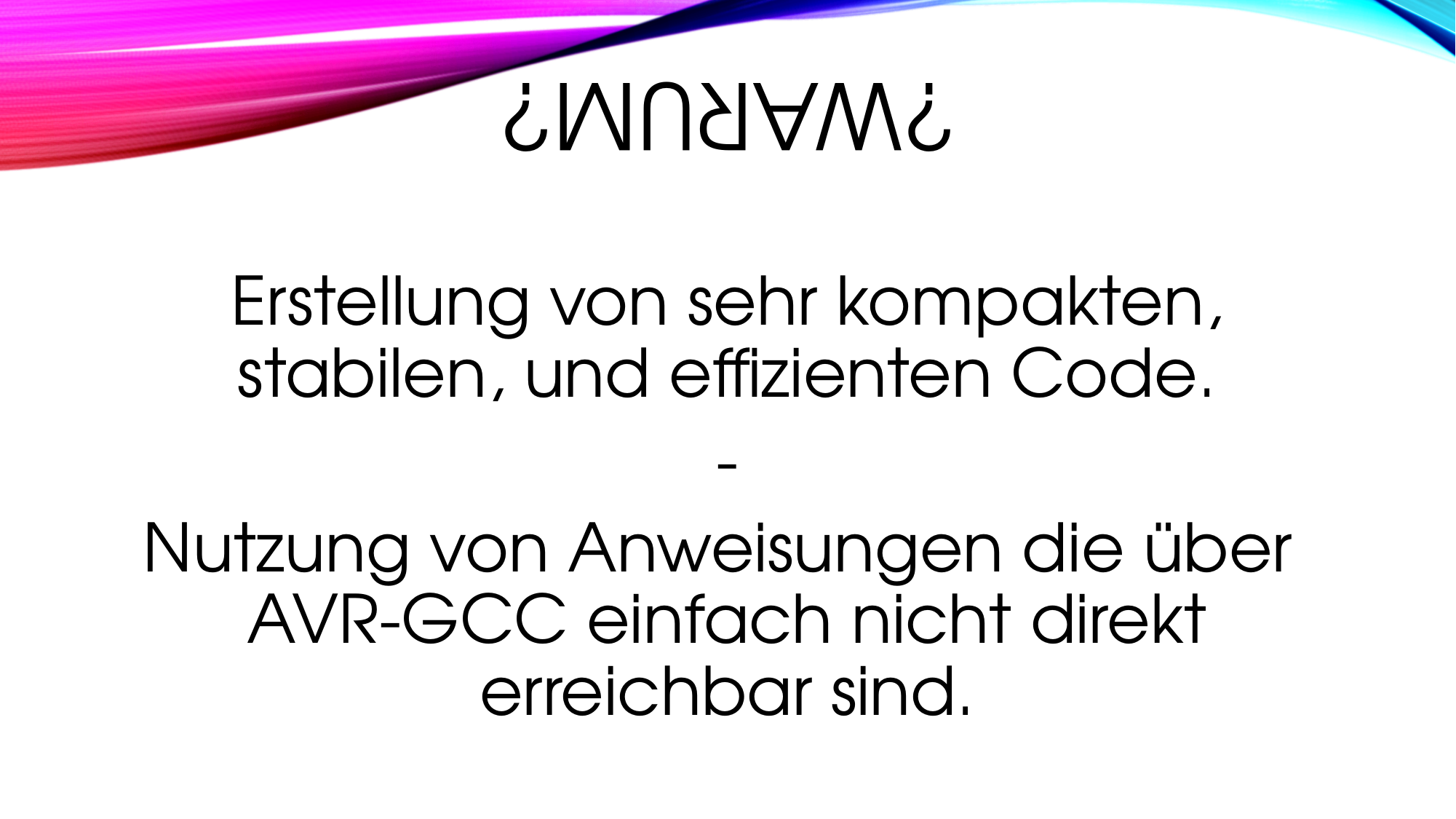

# ?Warum?
Erstellung von sehr kompakten, stabilen, und effizienten Code.
-
Nutzung von Anweisungen die über  AVR-GCC einfach nicht direkt erreichbar sind.